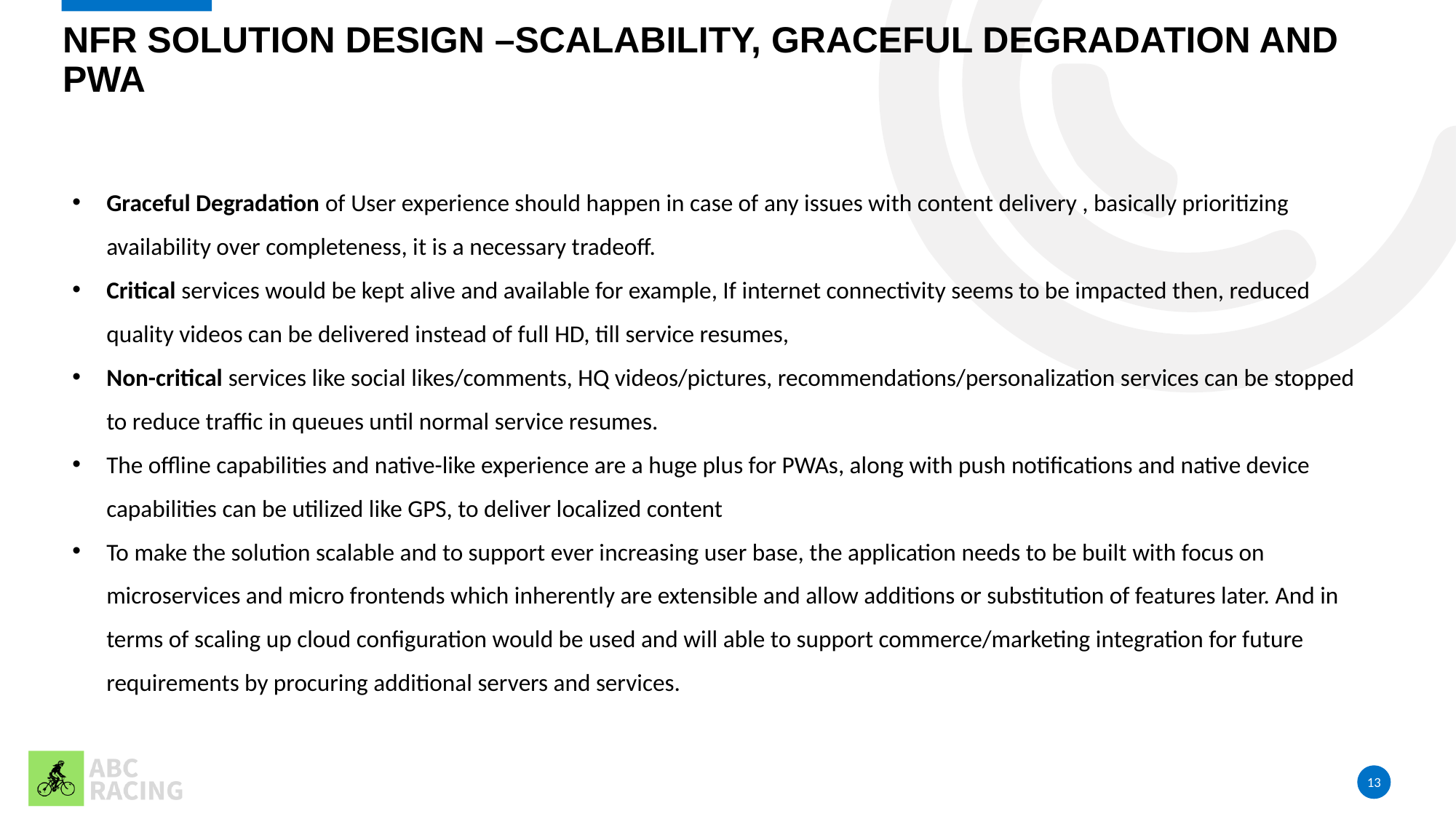

# NFR Solution design –SCALABILITY, graceful degradation AND PWA

Graceful Degradation of User experience should happen in case of any issues with content delivery , basically prioritizing availability over completeness, it is a necessary tradeoff.
Critical services would be kept alive and available for example, If internet connectivity seems to be impacted then, reduced quality videos can be delivered instead of full HD, till service resumes,
Non-critical services like social likes/comments, HQ videos/pictures, recommendations/personalization services can be stopped to reduce traffic in queues until normal service resumes.
The offline capabilities and native-like experience are a huge plus for PWAs, along with push notifications and native device capabilities can be utilized like GPS, to deliver localized content
To make the solution scalable and to support ever increasing user base, the application needs to be built with focus on microservices and micro frontends which inherently are extensible and allow additions or substitution of features later. And in terms of scaling up cloud configuration would be used and will able to support commerce/marketing integration for future requirements by procuring additional servers and services.

13